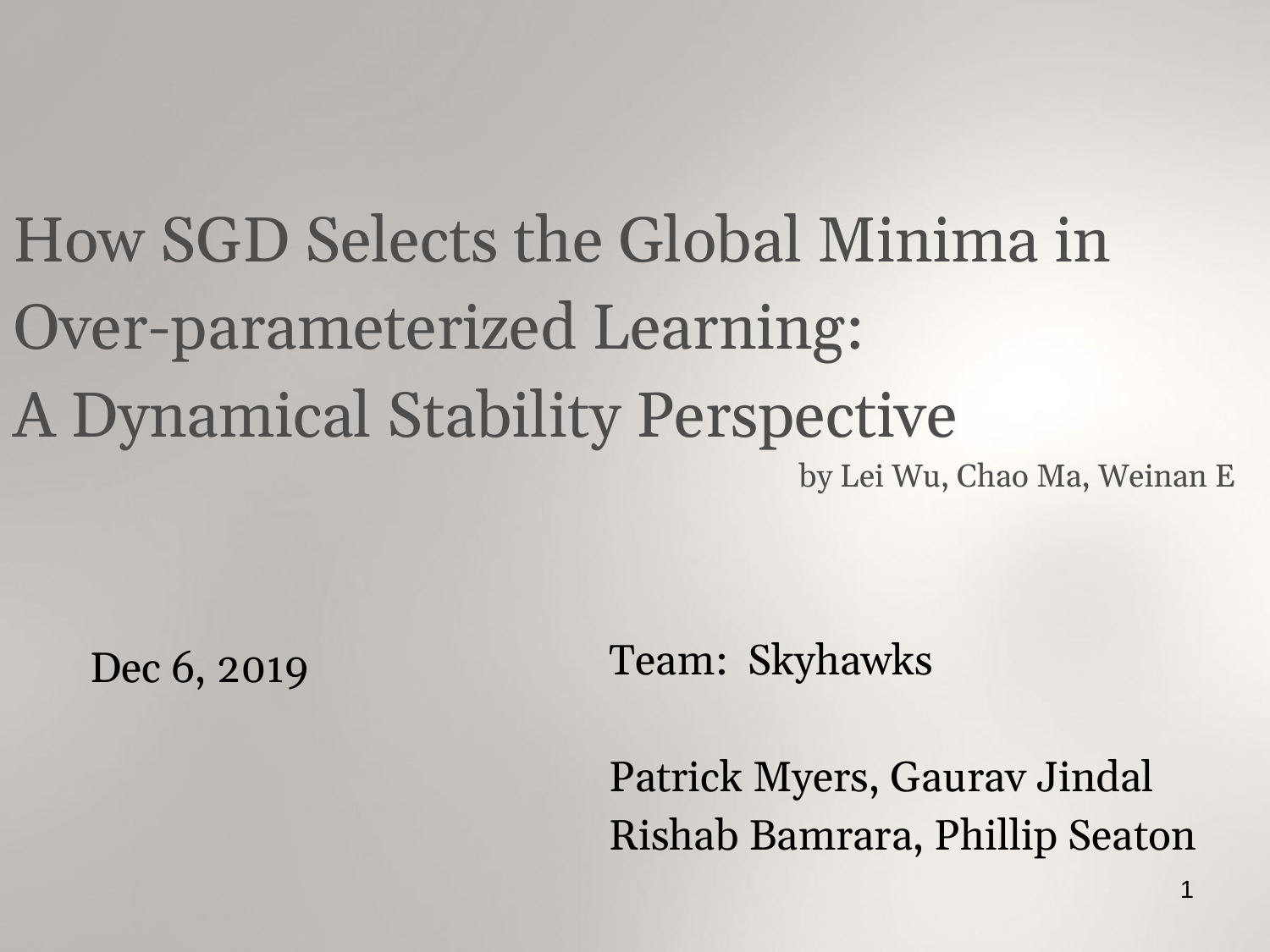

How SGD Selects the Global Minima in
Over-parameterized Learning:
A Dynamical Stability Perspective
by Lei Wu, Chao Ma, Weinan E

Team:  Skyhawks

Patrick Myers, Gaurav Jindal
Rishab Bamrara, Phillip Seaton

Dec 6, 2019
1